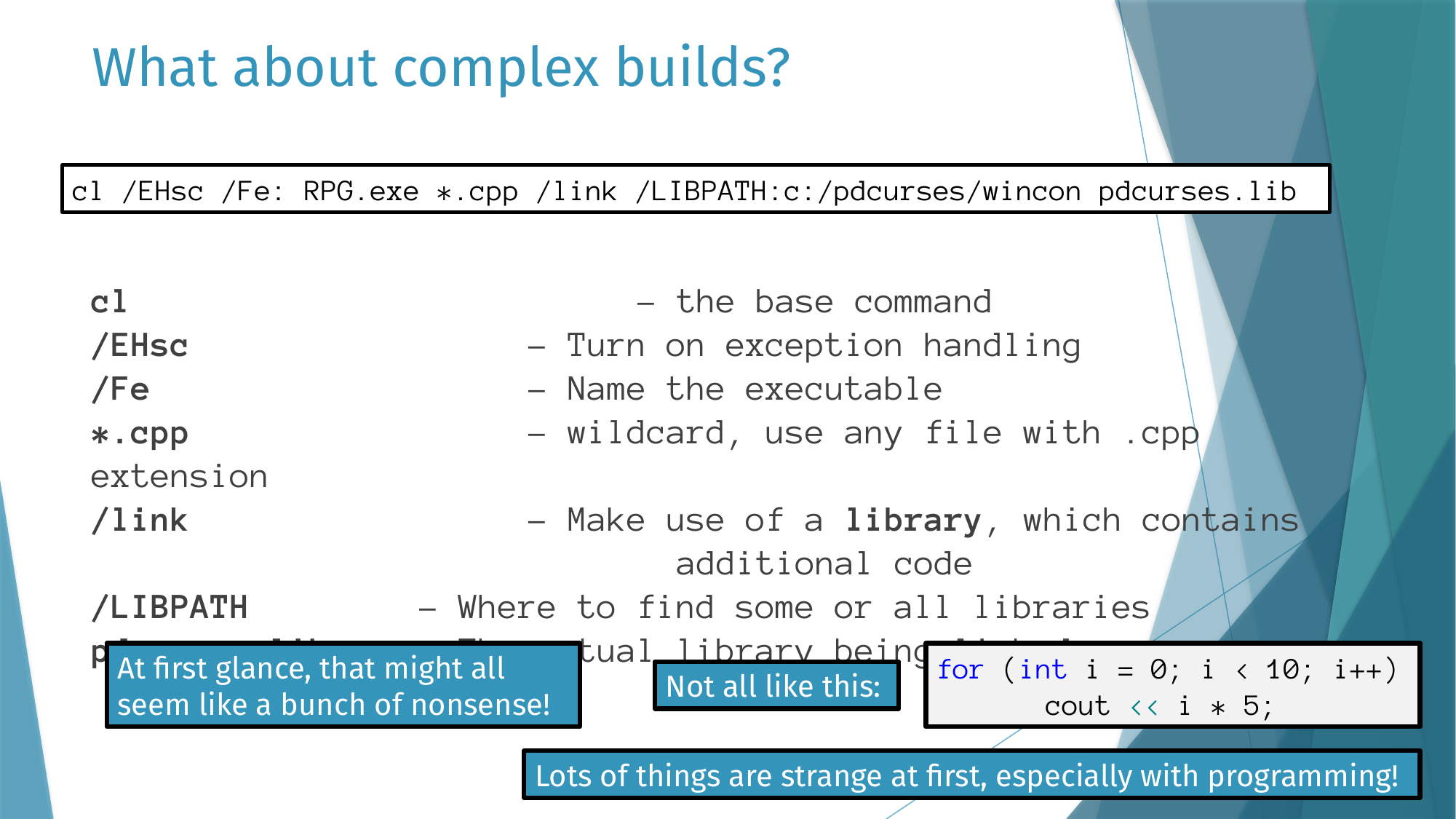

# What about complex builds?
cl /EHsc /Fe: RPG.exe *.cpp /link /LIBPATH:c:/pdcurses/wincon pdcurses.lib

cl					- the base command
/EHsc 			- Turn on exception handling
/Fe				- Name the executable
*.cpp				- wildcard, use any file with .cpp extension
/link				- Make use of a library, which contains
					  additional code
/LIBPATH 		- Where to find some or all libraries
pdcurses.lib	- The actual library being linked
At first glance, that might all seem like a bunch of nonsense!
for (int i = 0; i < 10; i++)
	cout << i * 5;
Not all like this:
Lots of things are strange at first, especially with programming!